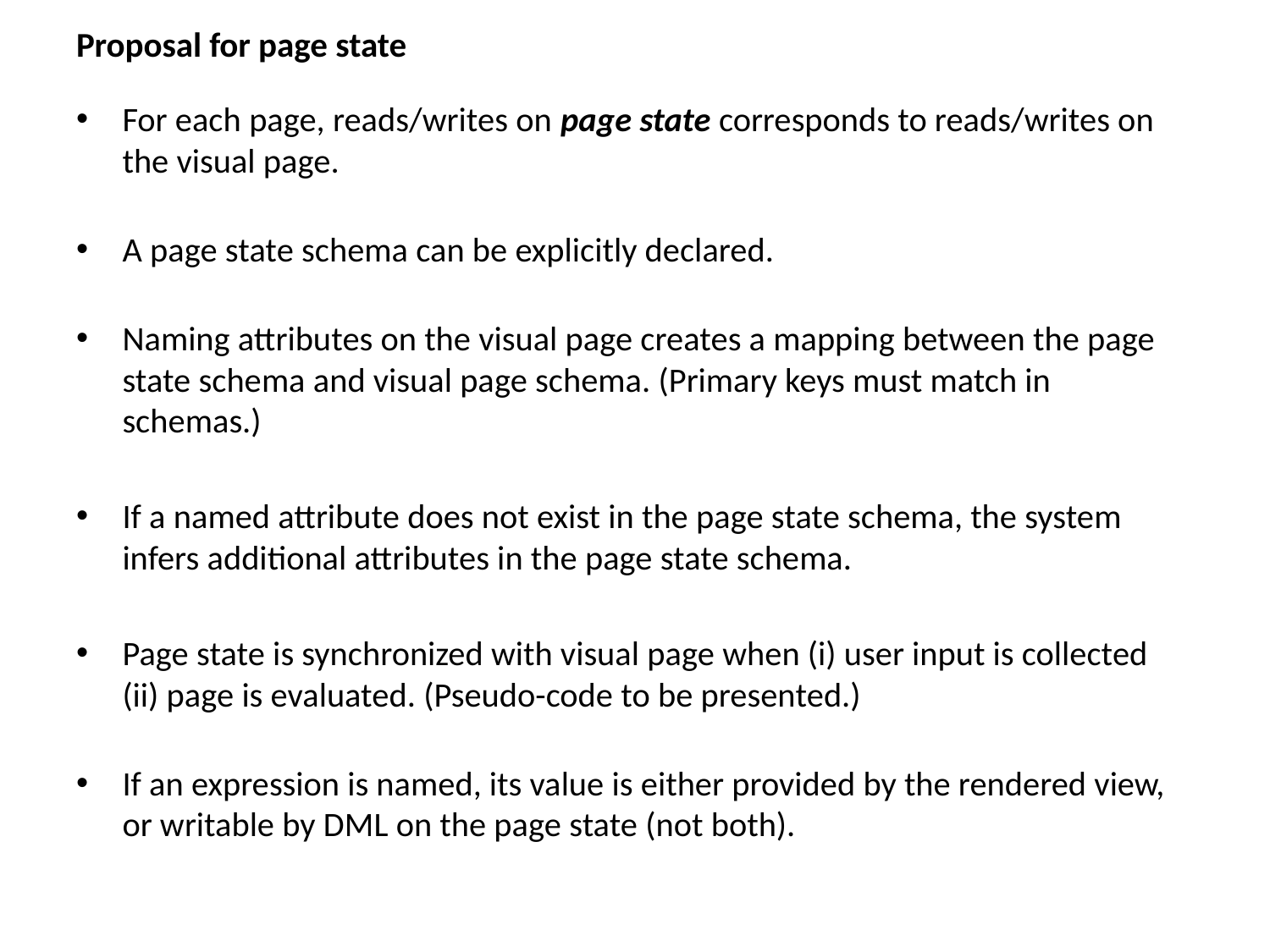

# Proposal for page state
For each page, reads/writes on page state corresponds to reads/writes on the visual page.
A page state schema can be explicitly declared.
Naming attributes on the visual page creates a mapping between the page state schema and visual page schema. (Primary keys must match in schemas.)

If a named attribute does not exist in the page state schema, the system infers additional attributes in the page state schema.

Page state is synchronized with visual page when (i) user input is collected (ii) page is evaluated. (Pseudo-code to be presented.)
If an expression is named, its value is either provided by the rendered view, or writable by DML on the page state (not both).